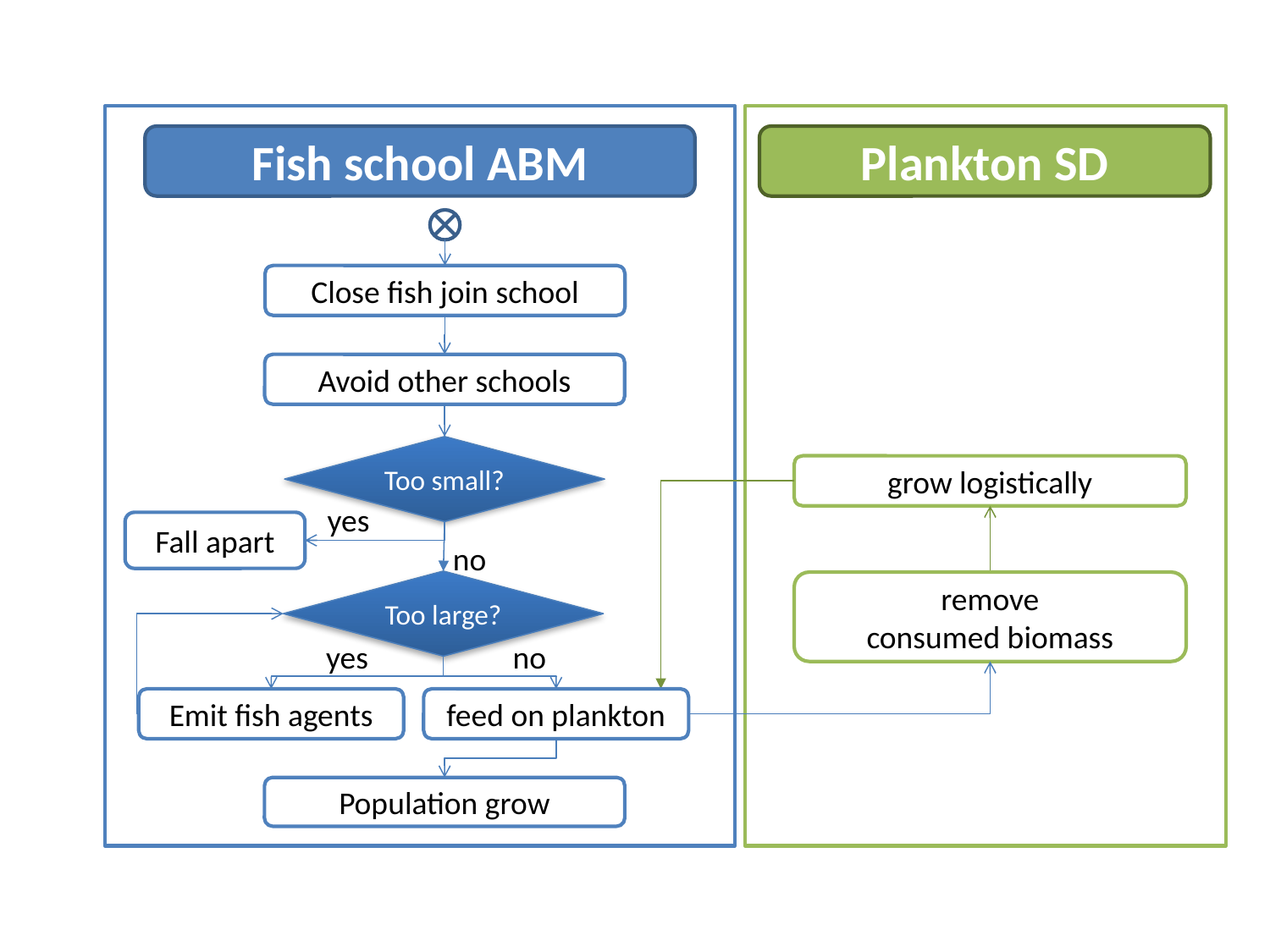

Fish school ABM
Plankton SD

Close fish join school
Avoid other schools
Too small?
grow logistically
yes
Fall apart
no
Too large?
remove
consumed biomass
yes
no
Emit fish agents
feed on plankton
Population grow